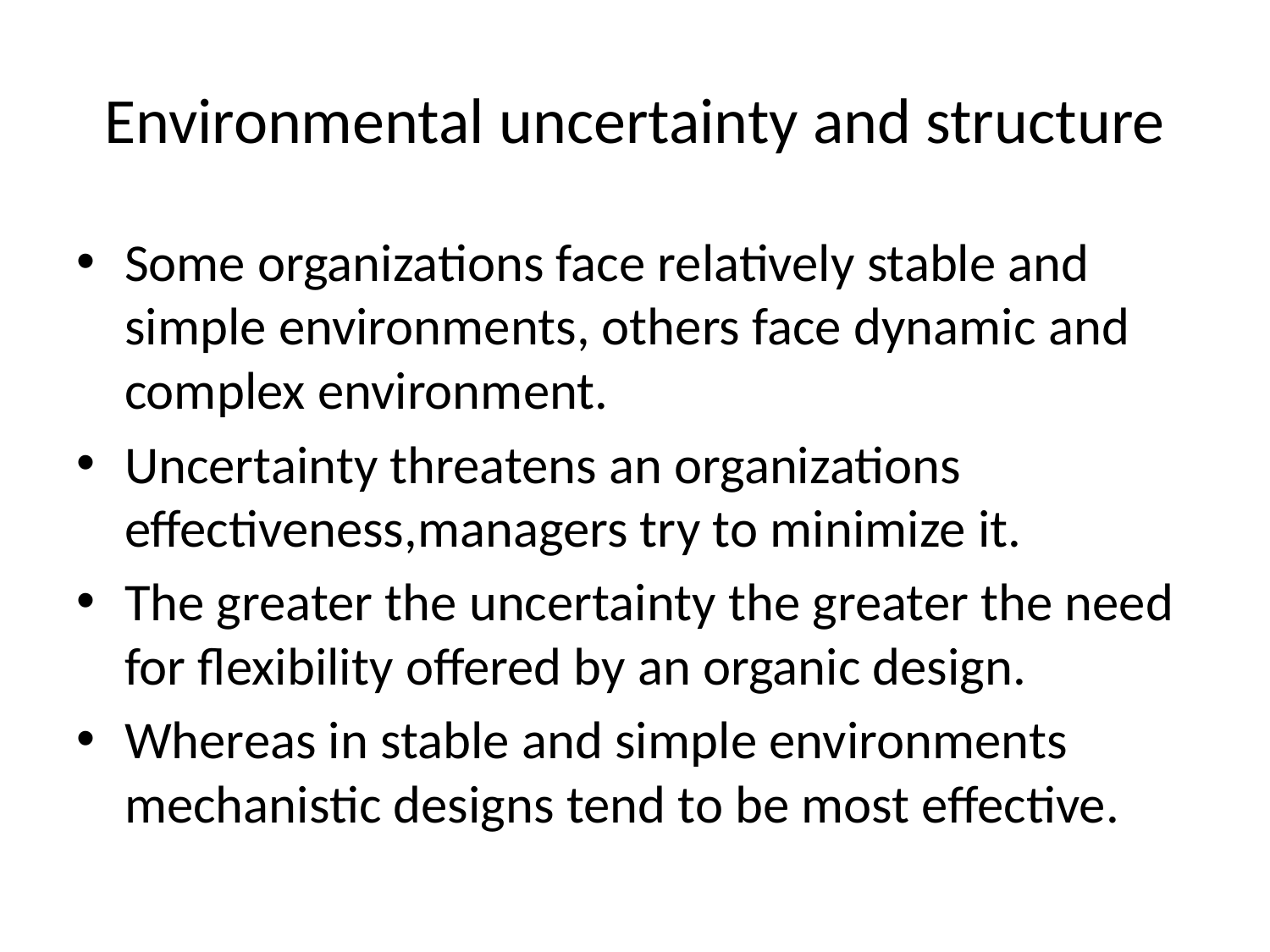

# Environmental uncertainty and structure
Some organizations face relatively stable and simple environments, others face dynamic and complex environment.
Uncertainty threatens an organizations effectiveness,managers try to minimize it.
The greater the uncertainty the greater the need for flexibility offered by an organic design.
Whereas in stable and simple environments mechanistic designs tend to be most effective.